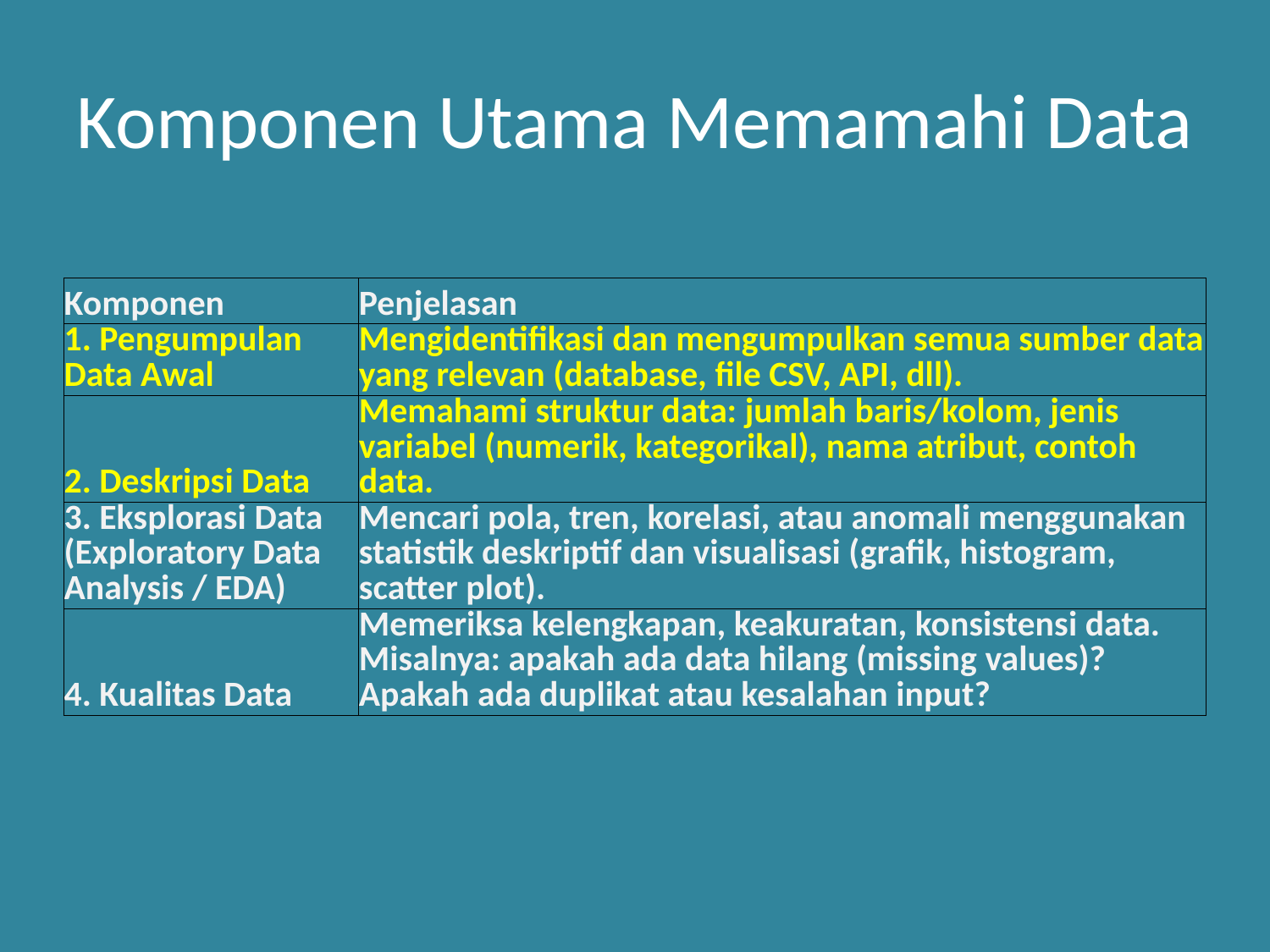

# Komponen Utama Memamahi Data
| Komponen | Penjelasan |
| --- | --- |
| 1. Pengumpulan Data Awal | Mengidentifikasi dan mengumpulkan semua sumber data yang relevan (database, file CSV, API, dll). |
| 2. Deskripsi Data | Memahami struktur data: jumlah baris/kolom, jenis variabel (numerik, kategorikal), nama atribut, contoh data. |
| 3. Eksplorasi Data (Exploratory Data Analysis / EDA) | Mencari pola, tren, korelasi, atau anomali menggunakan statistik deskriptif dan visualisasi (grafik, histogram, scatter plot). |
| 4. Kualitas Data | Memeriksa kelengkapan, keakuratan, konsistensi data. Misalnya: apakah ada data hilang (missing values)? Apakah ada duplikat atau kesalahan input? |